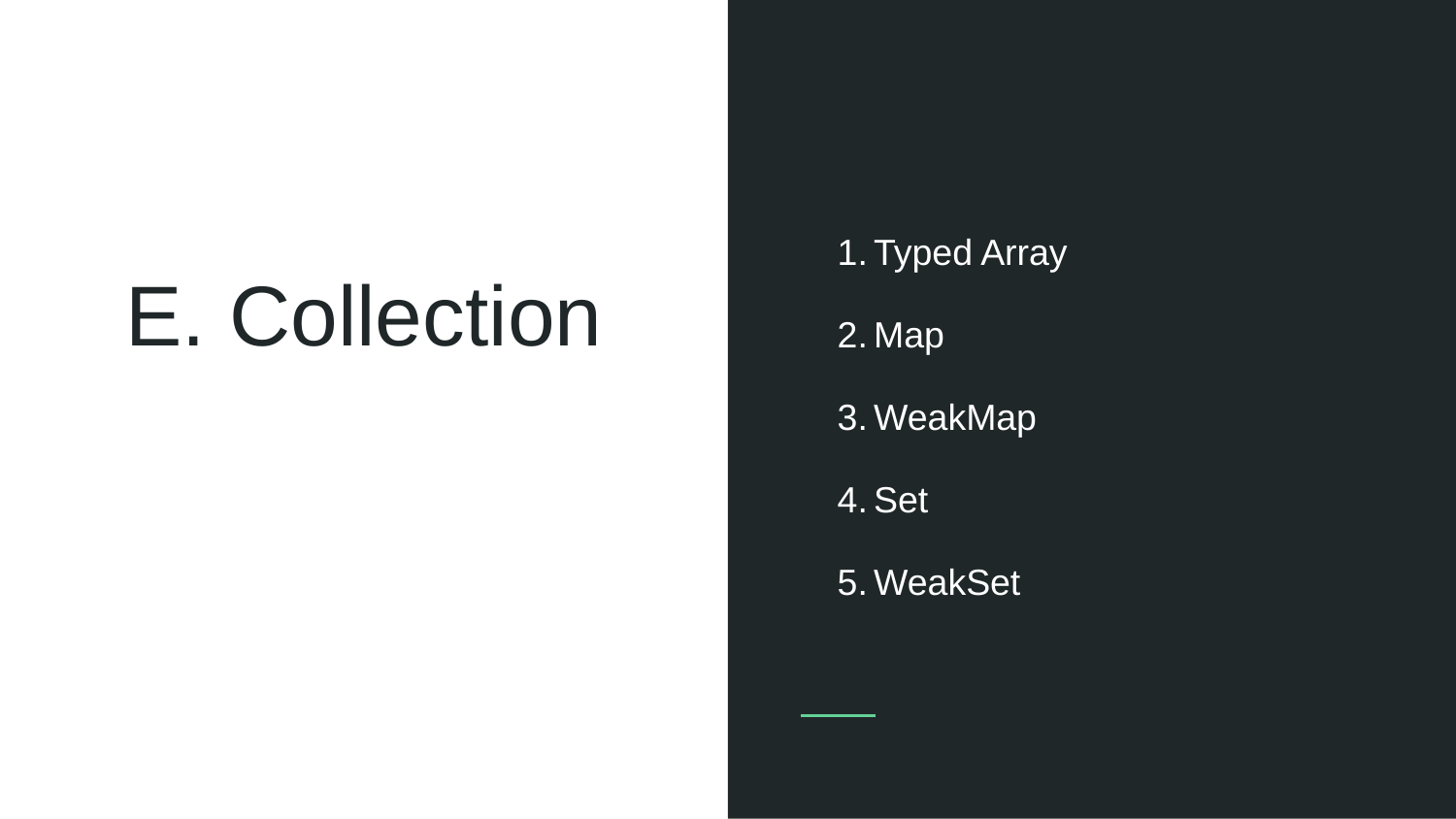

Typed Array
Map
WeakMap
Set
WeakSet
# E. Collection